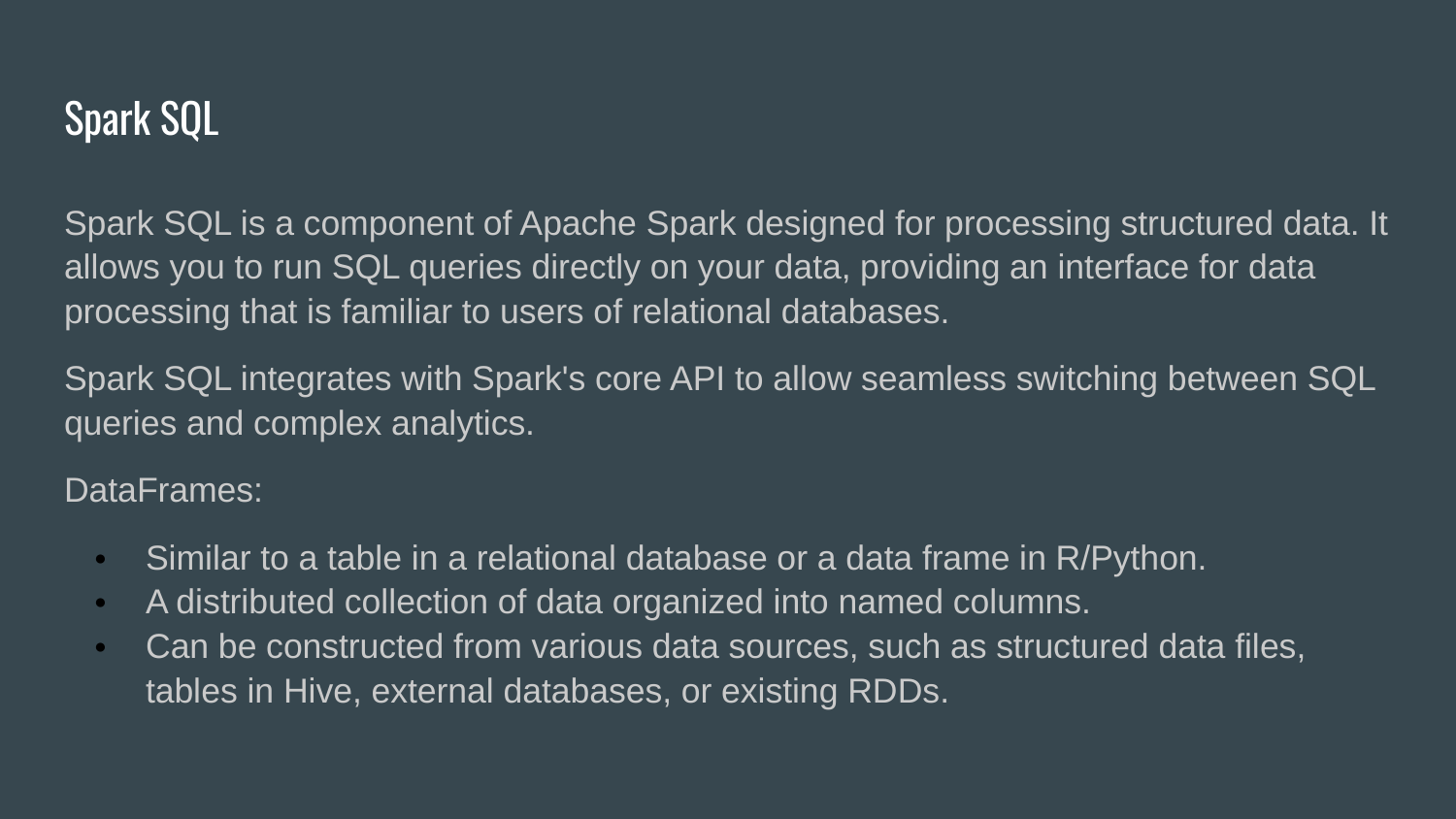

# Spark SQL
Spark SQL is a component of Apache Spark designed for processing structured data. It allows you to run SQL queries directly on your data, providing an interface for data processing that is familiar to users of relational databases.
Spark SQL integrates with Spark's core API to allow seamless switching between SQL queries and complex analytics.
DataFrames:
Similar to a table in a relational database or a data frame in R/Python.
A distributed collection of data organized into named columns.
Can be constructed from various data sources, such as structured data files, tables in Hive, external databases, or existing RDDs.